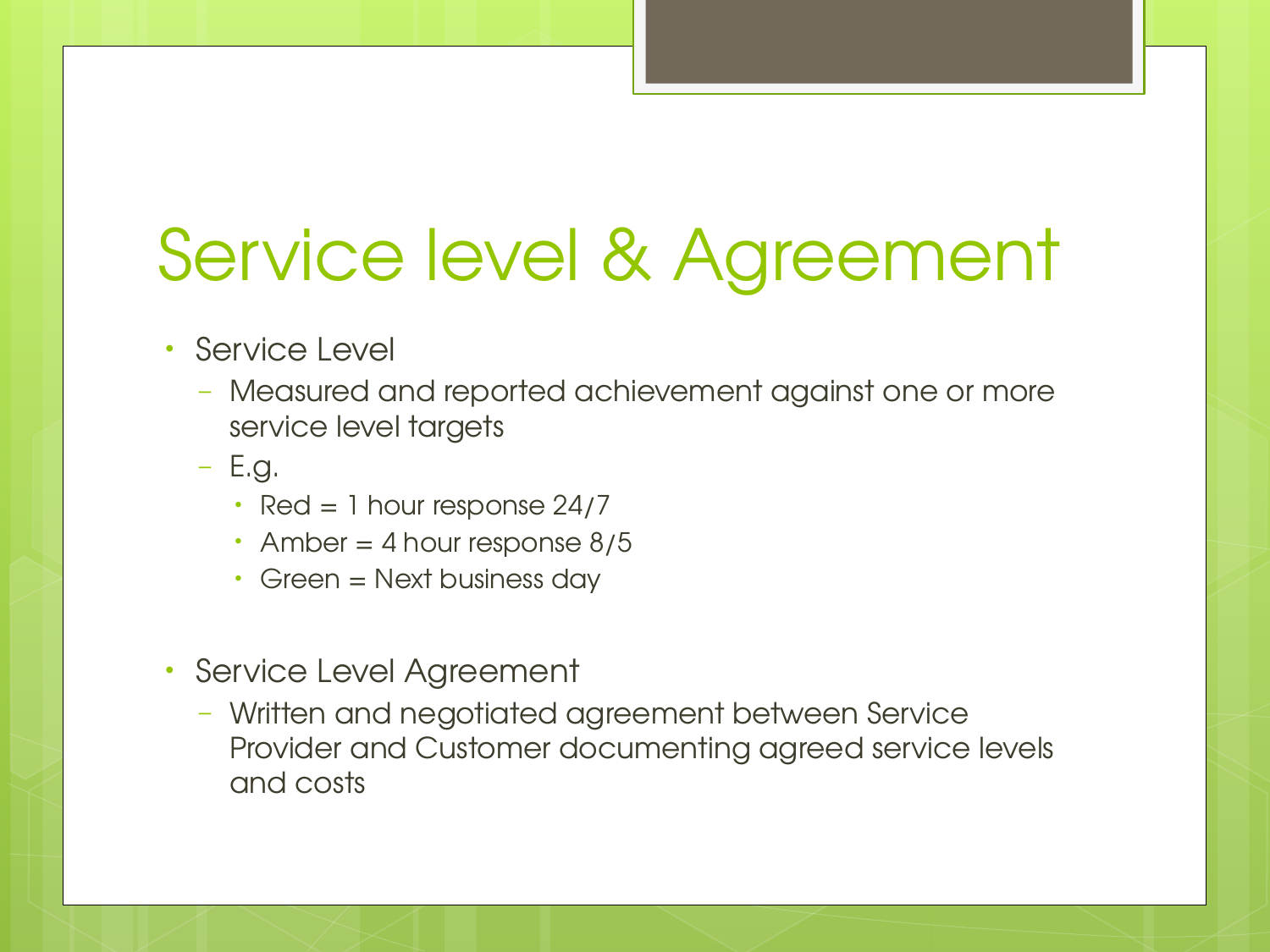

# Service level & Agreement
Service Level
Measured and reported achievement against one or more service level targets
E.g.
Red = 1 hour response 24/7
Amber = 4 hour response 8/5
Green = Next business day

Service Level Agreement
Written and negotiated agreement between Service Provider and Customer documenting agreed service levels and costs